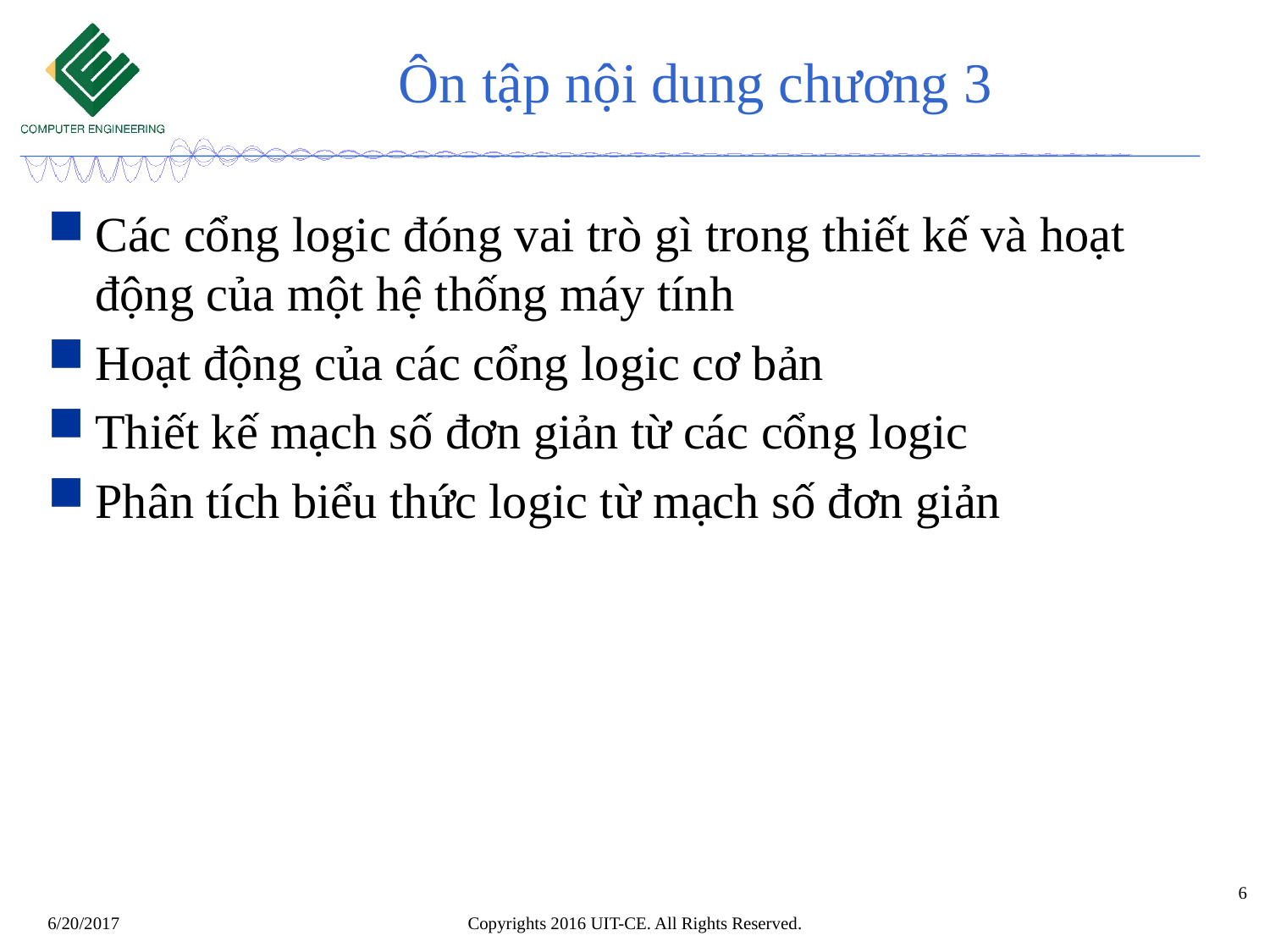

# Ôn tập nội dung chương 3
Các cổng logic đóng vai trò gì trong thiết kế và hoạt động của một hệ thống máy tính
Hoạt động của các cổng logic cơ bản
Thiết kế mạch số đơn giản từ các cổng logic
Phân tích biểu thức logic từ mạch số đơn giản

6
Copyrights 2016 UIT-CE. All Rights Reserved.
6/20/2017